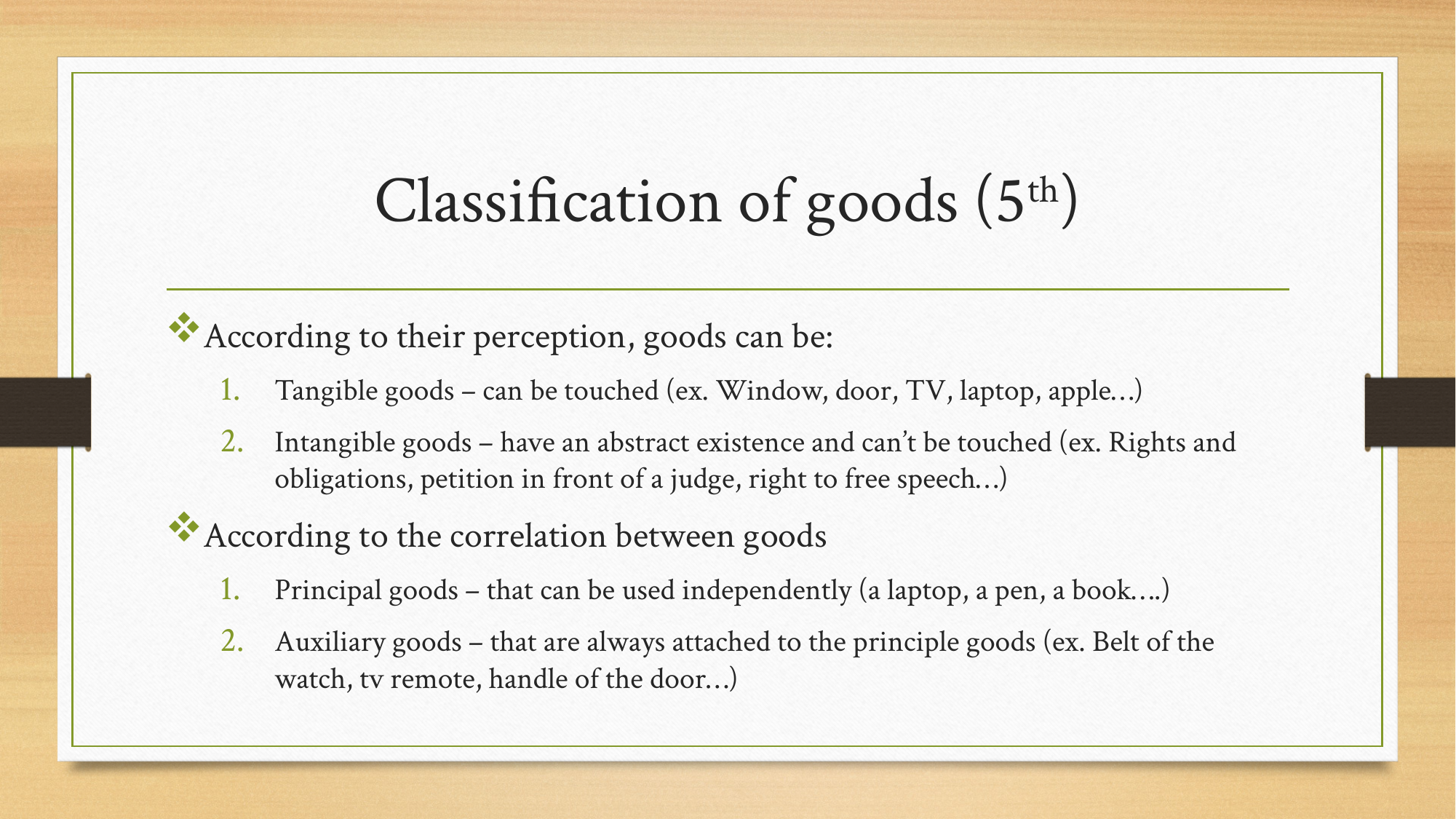

# Classification of goods (5th)
According to their perception, goods can be:
Tangible goods – can be touched (ex. Window, door, TV, laptop, apple…)
Intangible goods – have an abstract existence and can’t be touched (ex. Rights and obligations, petition in front of a judge, right to free speech…)
According to the correlation between goods
Principal goods – that can be used independently (a laptop, a pen, a book….)
Auxiliary goods – that are always attached to the principle goods (ex. Belt of the watch, tv remote, handle of the door…)